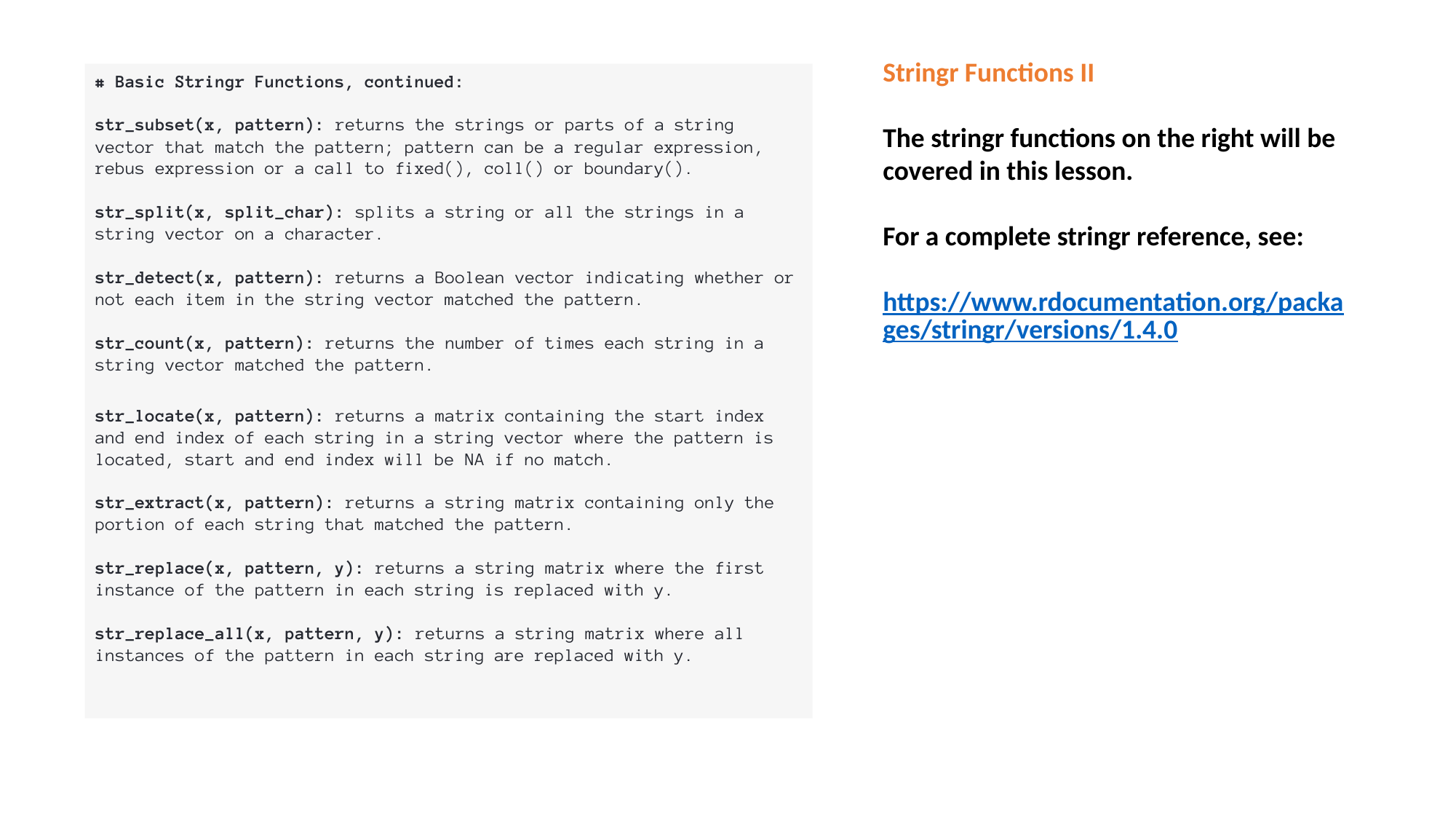

Stringr Functions II

The stringr functions on the right will be covered in this lesson.

For a complete stringr reference, see:

https://www.rdocumentation.org/packages/stringr/versions/1.4.0

# Basic Stringr Functions, continued:

str_subset(x, pattern): returns the strings or parts of a string vector that match the pattern; pattern can be a regular expression, rebus expression or a call to fixed(), coll() or boundary().

str_split(x, split_char): splits a string or all the strings in a string vector on a character.

str_detect(x, pattern): returns a Boolean vector indicating whether or not each item in the string vector matched the pattern.

str_count(x, pattern): returns the number of times each string in a string vector matched the pattern.

str_locate(x, pattern): returns a matrix containing the start index and end index of each string in a string vector where the pattern is located, start and end index will be NA if no match.

str_extract(x, pattern): returns a string matrix containing only the portion of each string that matched the pattern.

str_replace(x, pattern, y): returns a string matrix where the first instance of the pattern in each string is replaced with y.

str_replace_all(x, pattern, y): returns a string matrix where all instances of the pattern in each string are replaced with y.